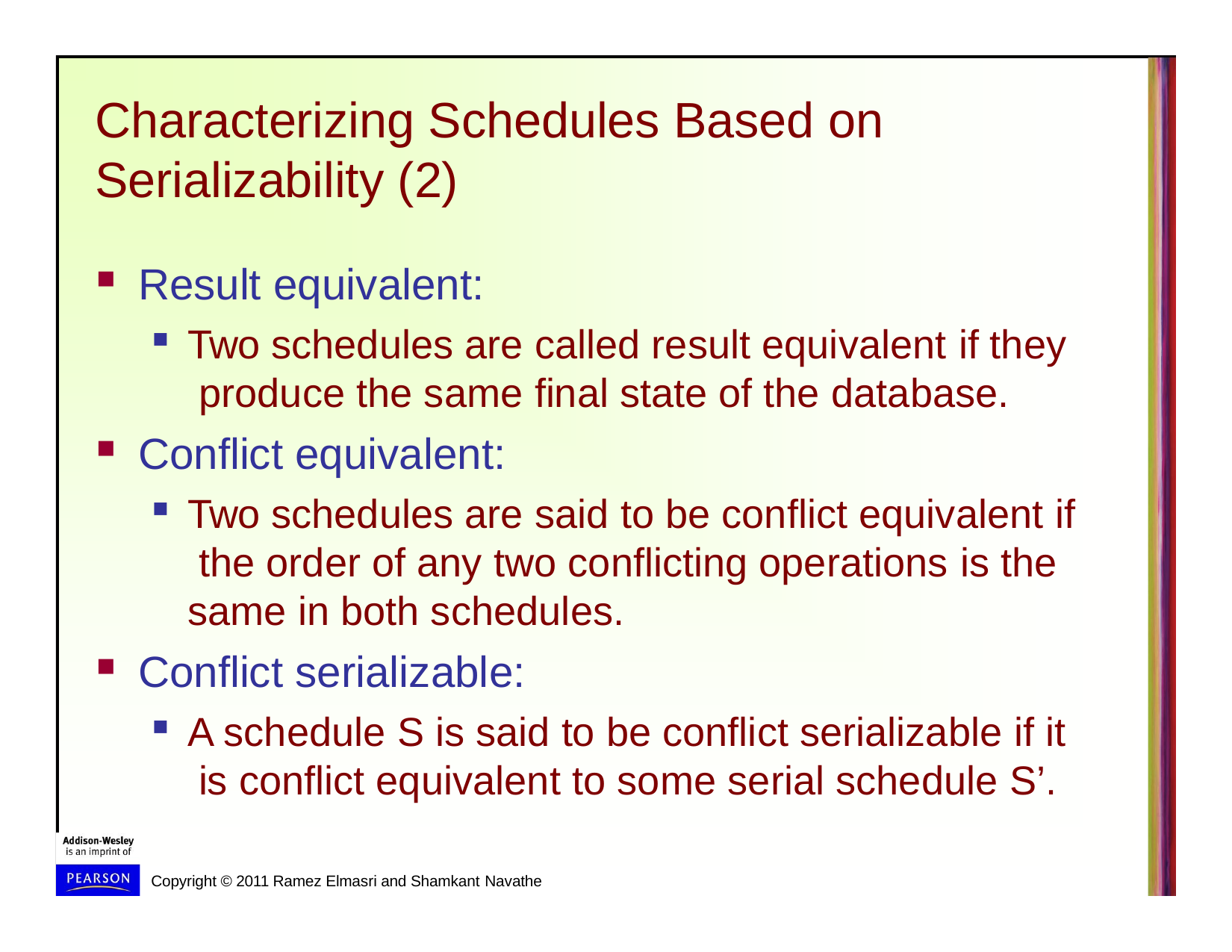

# Characterizing Schedules Based on  Serializability (2)
Result equivalent:
Two schedules are called result equivalent if they  produce the same final state of the database.
Conflict equivalent:
Two schedules are said to be conflict equivalent if  the order of any two conflicting operations is the  same in both schedules.
Conflict serializable:
A schedule S is said to be conflict serializable if it  is conflict equivalent to some serial schedule S’.
Copyright © 2011 Ramez Elmasri and Shamkant Navathe